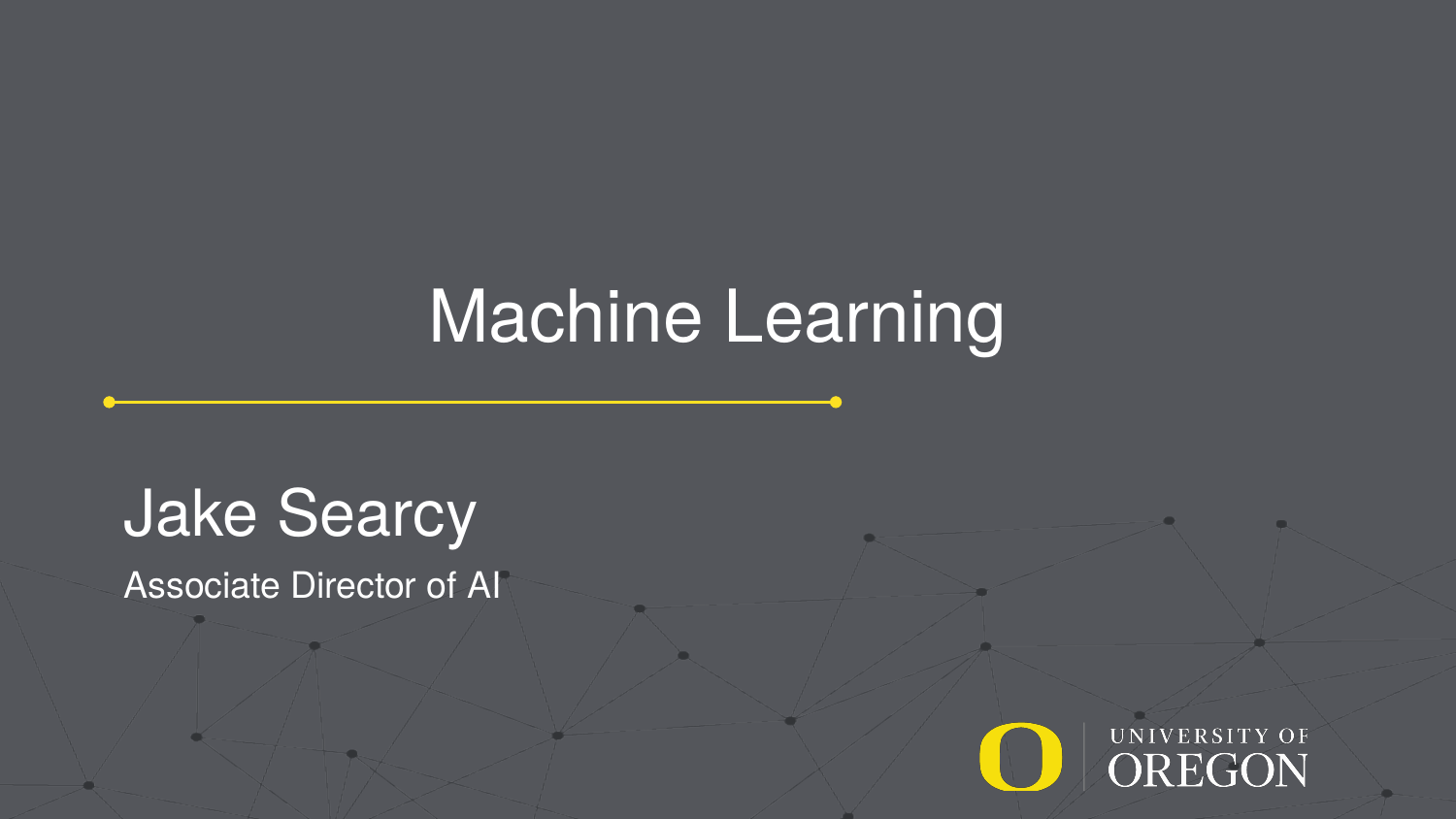

# Machine Learning
Jake Searcy
Associate Director of AI